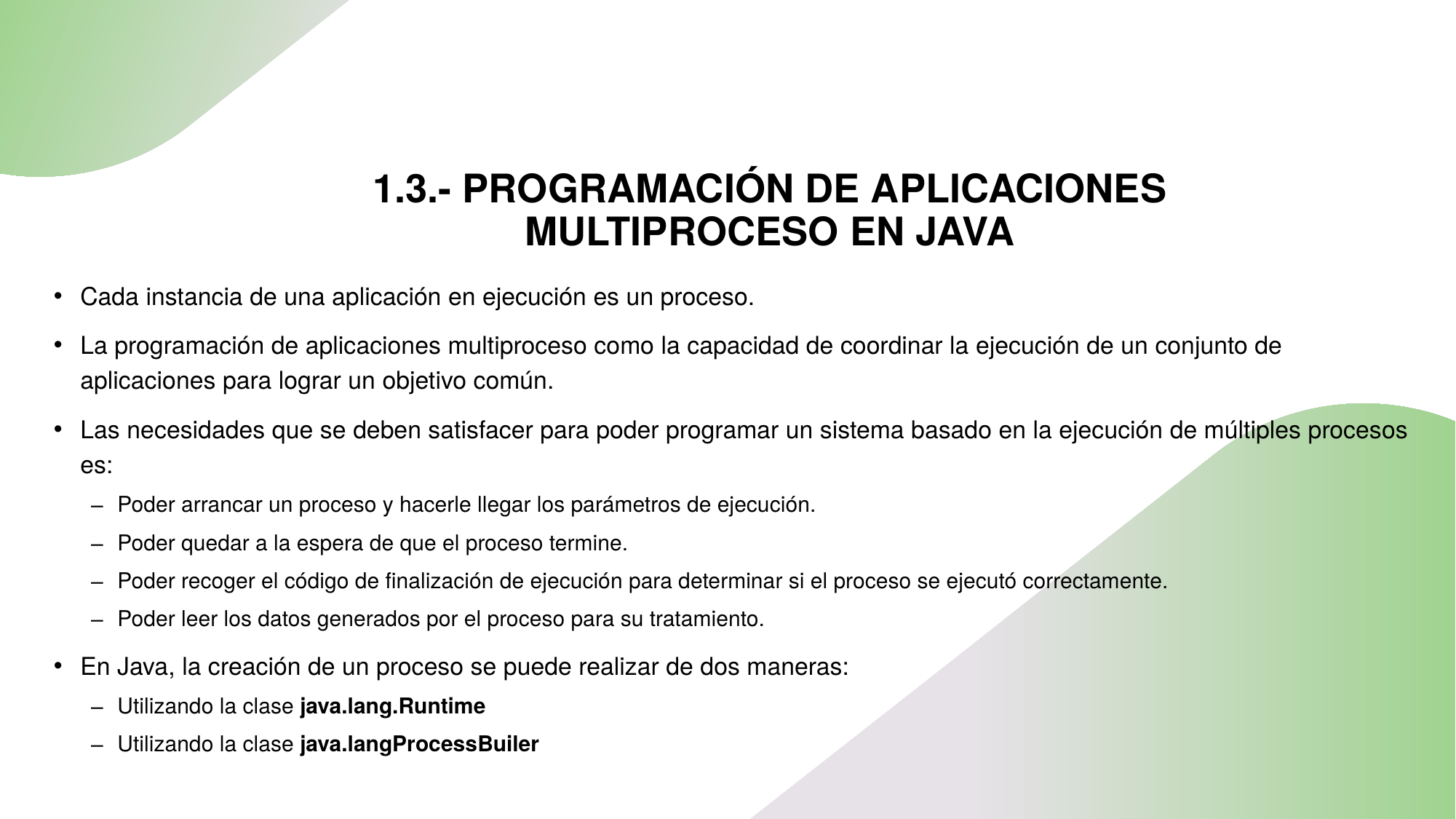

# 1.3.- PROGRAMACIÓN DE APLICACIONES MULTIPROCESO EN JAVA
Cada instancia de una aplicación en ejecución es un proceso.
La programación de aplicaciones multiproceso como la capacidad de coordinar la ejecución de un conjunto de aplicaciones para lograr un objetivo común.
Las necesidades que se deben satisfacer para poder programar un sistema basado en la ejecución de múltiples procesos es:
Poder arrancar un proceso y hacerle llegar los parámetros de ejecución.
Poder quedar a la espera de que el proceso termine.
Poder recoger el código de finalización de ejecución para determinar si el proceso se ejecutó correctamente.
Poder leer los datos generados por el proceso para su tratamiento.
En Java, la creación de un proceso se puede realizar de dos maneras:
Utilizando la clase java.lang.Runtime
Utilizando la clase java.langProcessBuiler